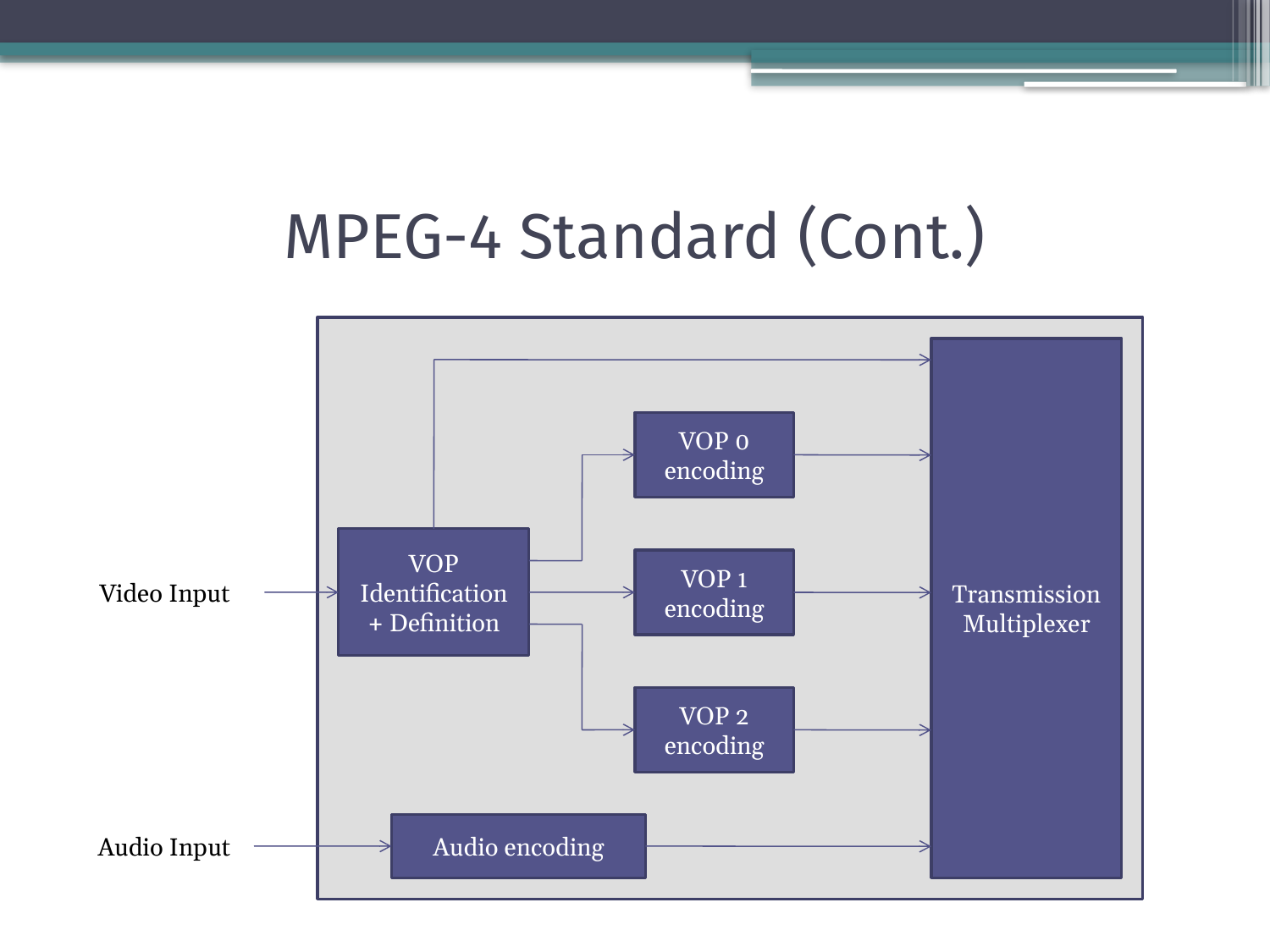

# MPEG-4 Standard (Cont.)

Transmission Multiplexer
VOP 0 encoding
VOP
Identification + Definition
VOP 1 encoding
Video Input
VOP 2 encoding
Audio encoding
Audio Input